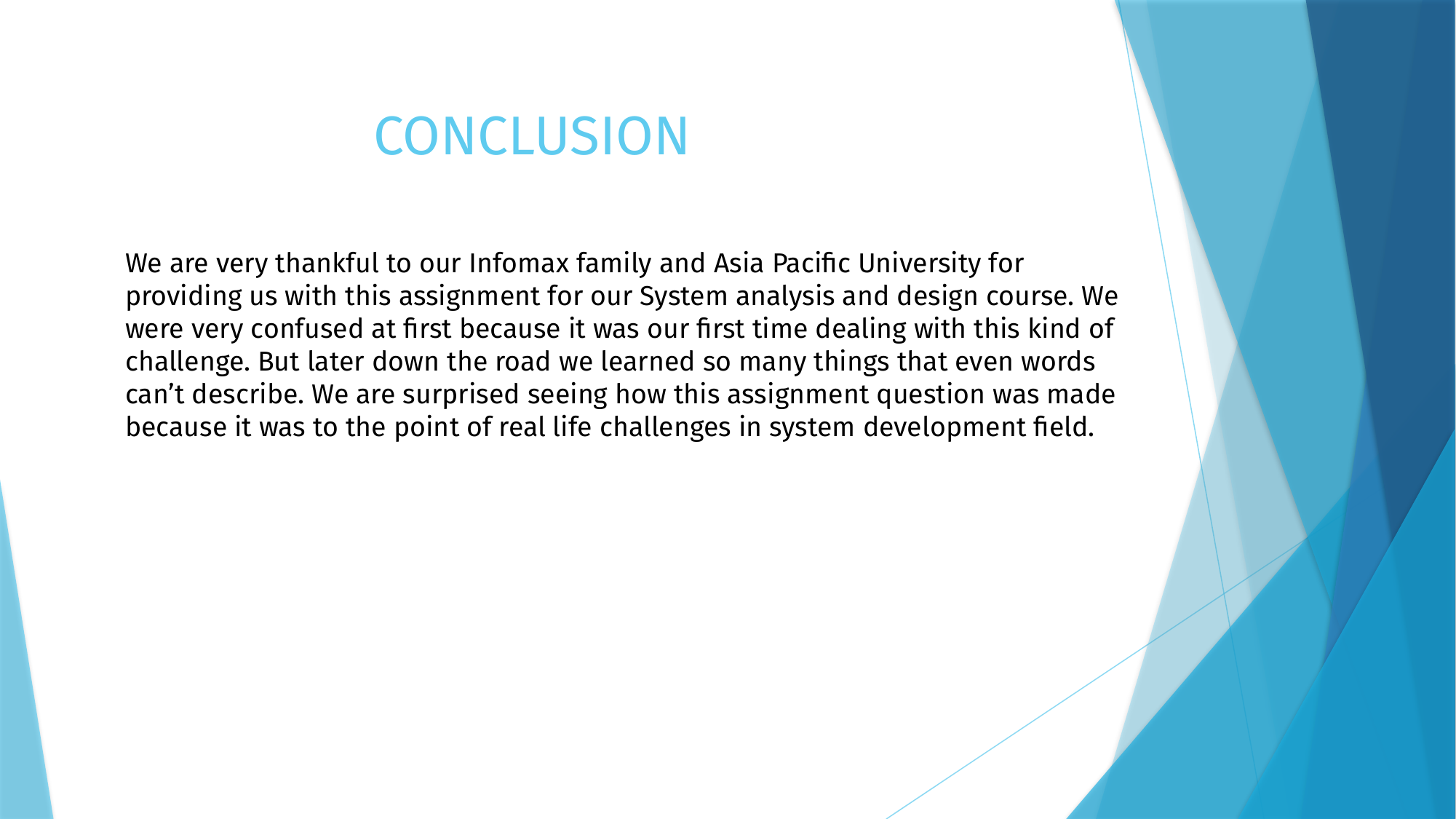

# CONCLUSION
We are very thankful to our Infomax family and Asia Pacific University for providing us with this assignment for our System analysis and design course. We were very confused at first because it was our first time dealing with this kind of challenge. But later down the road we learned so many things that even words can’t describe. We are surprised seeing how this assignment question was made because it was to the point of real life challenges in system development field.